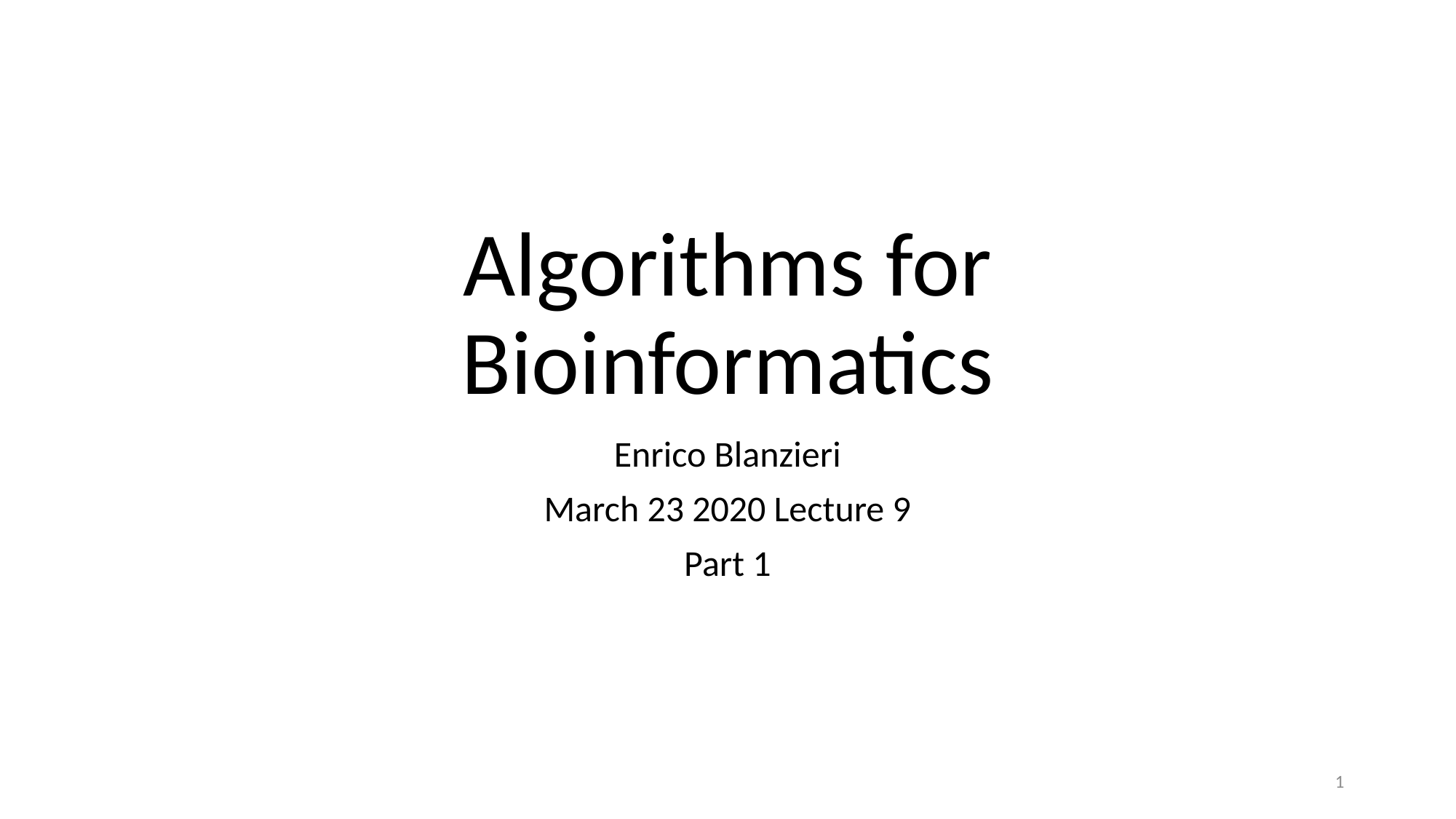

# Algorithms for Bioinformatics
Enrico Blanzieri
March 23 2020 Lecture 9
Part 1
1